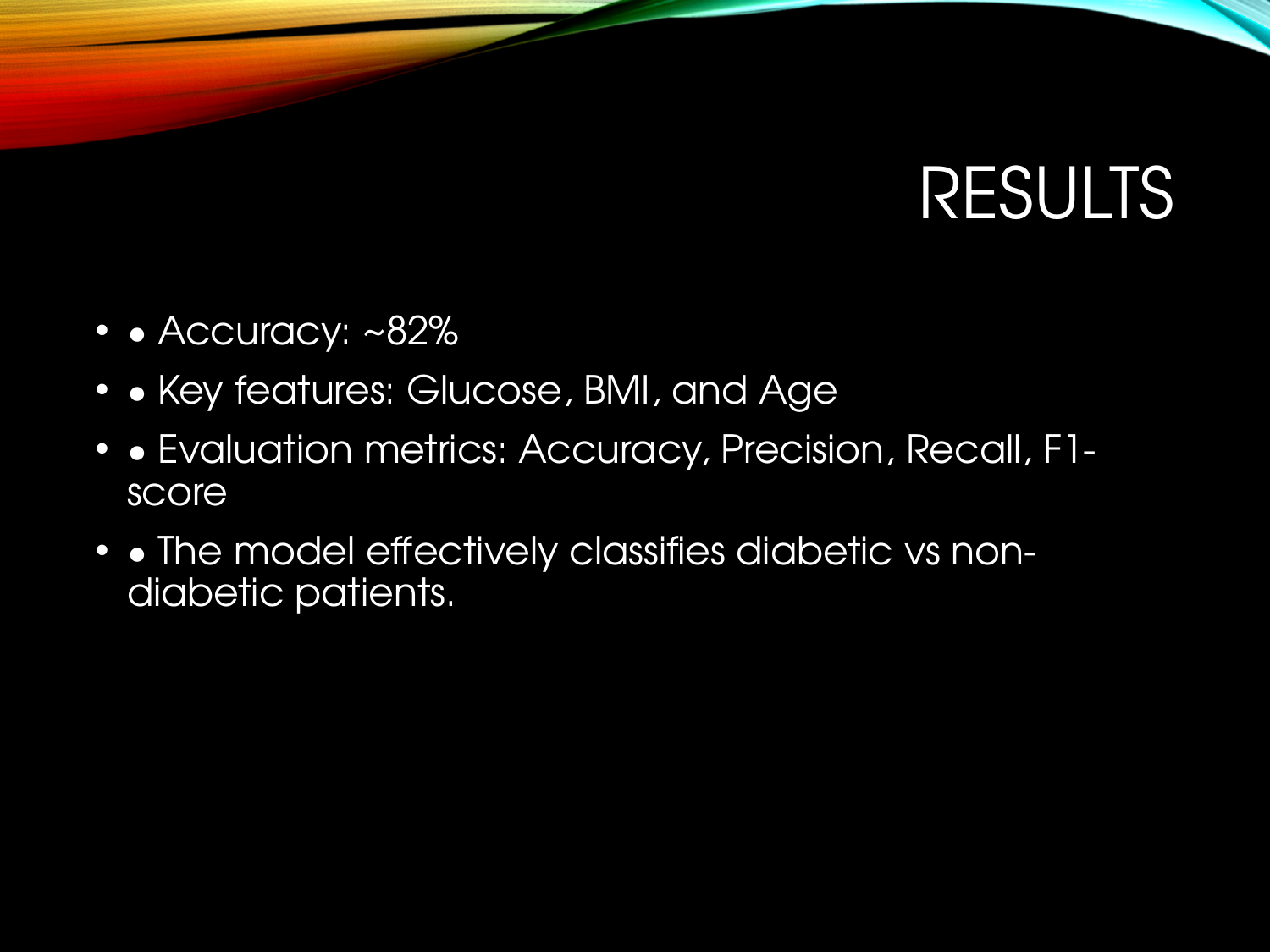

# Results
• Accuracy: ~82%
• Key features: Glucose, BMI, and Age
• Evaluation metrics: Accuracy, Precision, Recall, F1-score
• The model effectively classifies diabetic vs non-diabetic patients.